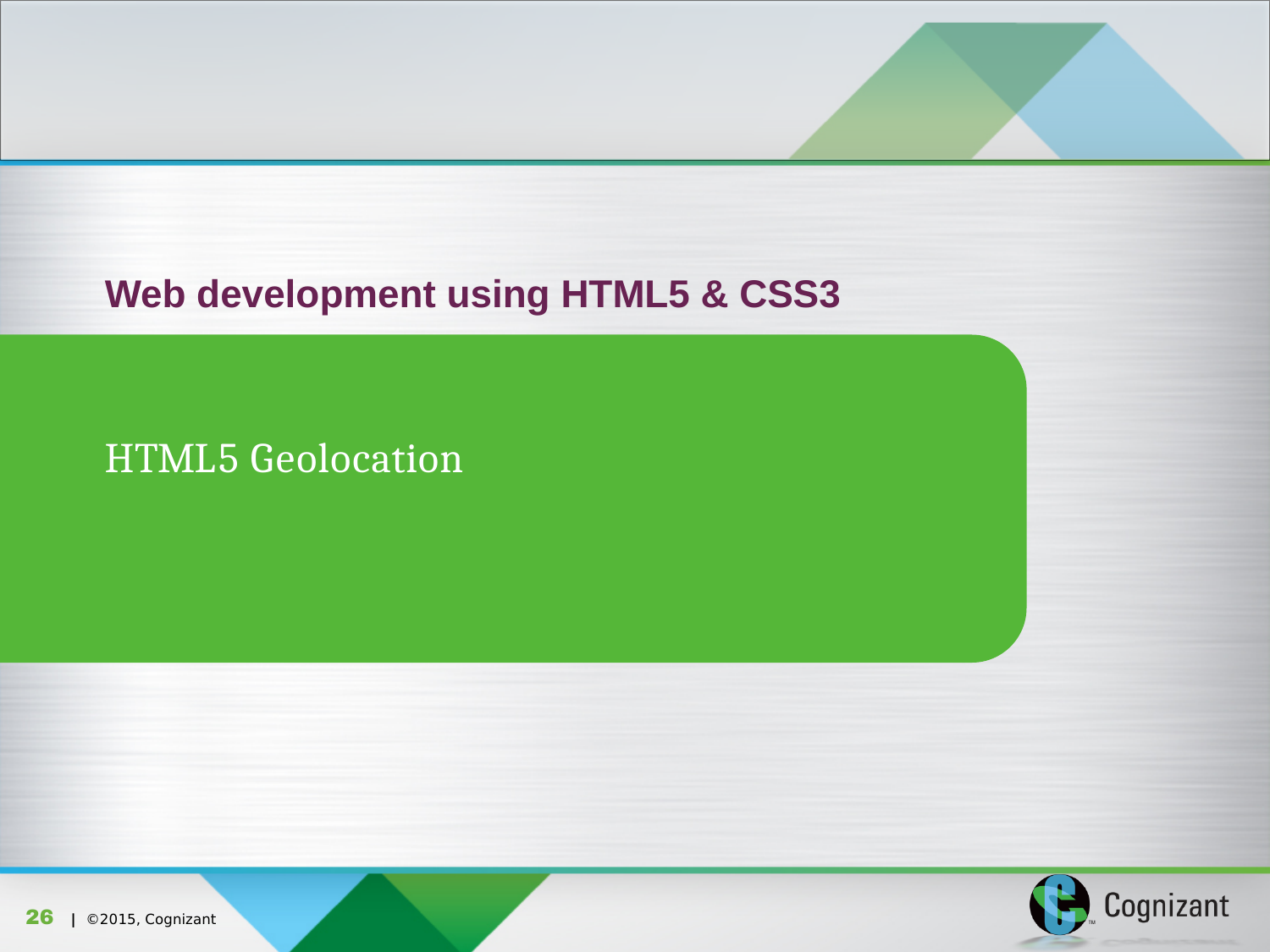

Web development using HTML5 & CSS3
HTML5 Geolocation

26